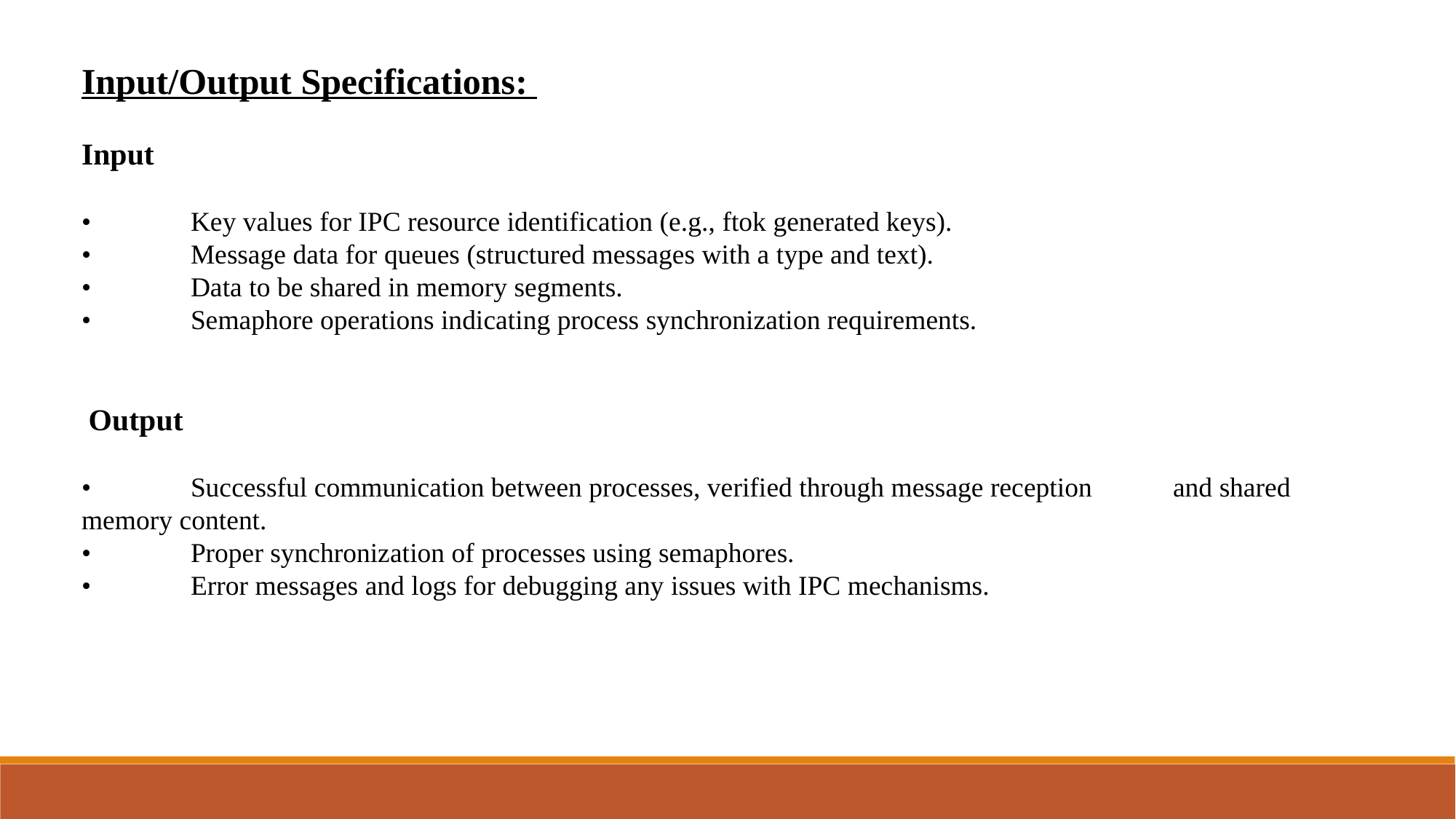

Input/Output Specifications:

Input

•	Key values for IPC resource identification (e.g., ftok generated keys).
•	Message data for queues (structured messages with a type and text).
•	Data to be shared in memory segments.
•	Semaphore operations indicating process synchronization requirements.

 Output

•	Successful communication between processes, verified through message reception 	and shared memory content.
•	Proper synchronization of processes using semaphores.
•	Error messages and logs for debugging any issues with IPC mechanisms.